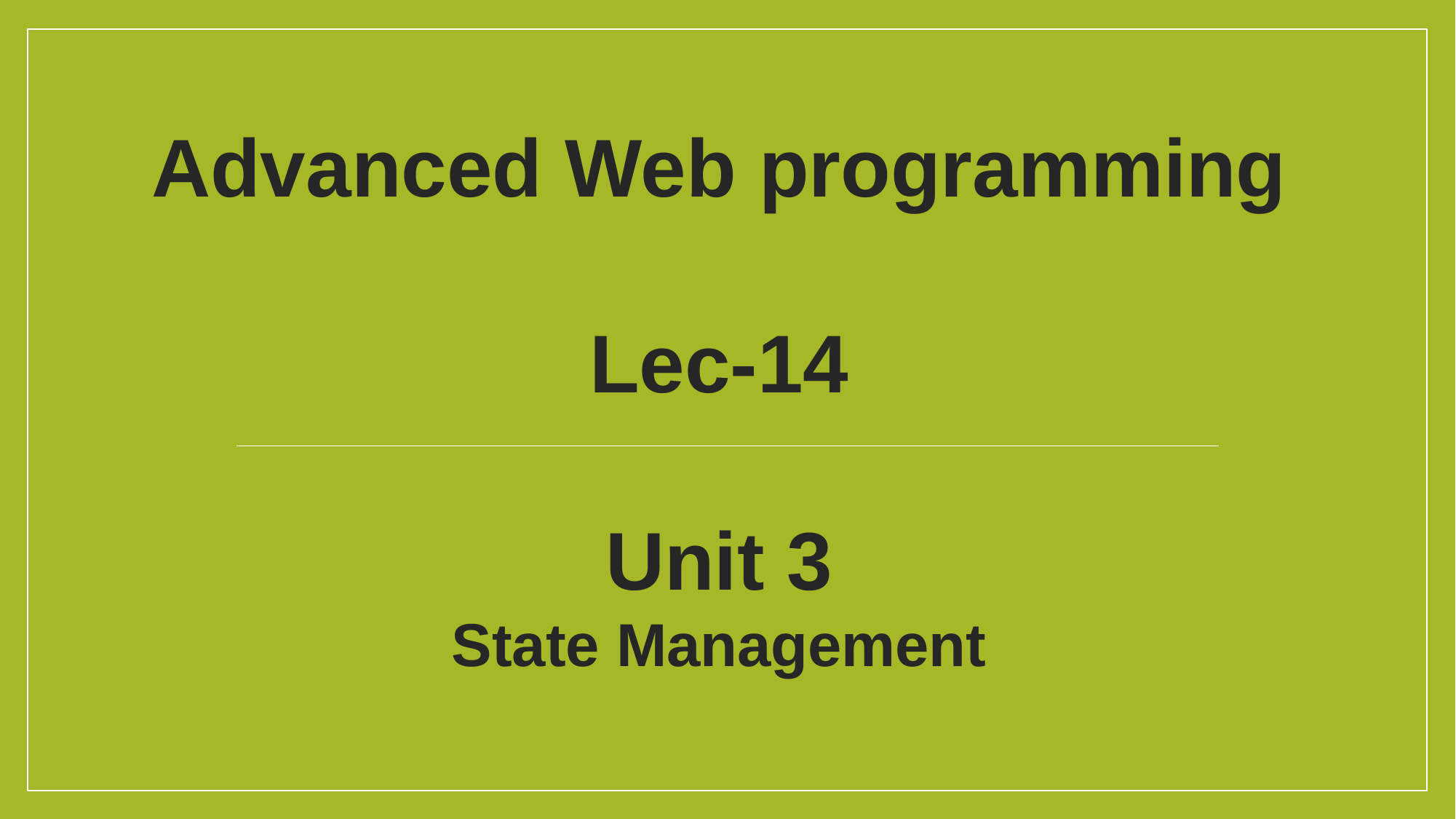

Advanced Web programming

Lec-14

Unit 3
State Management